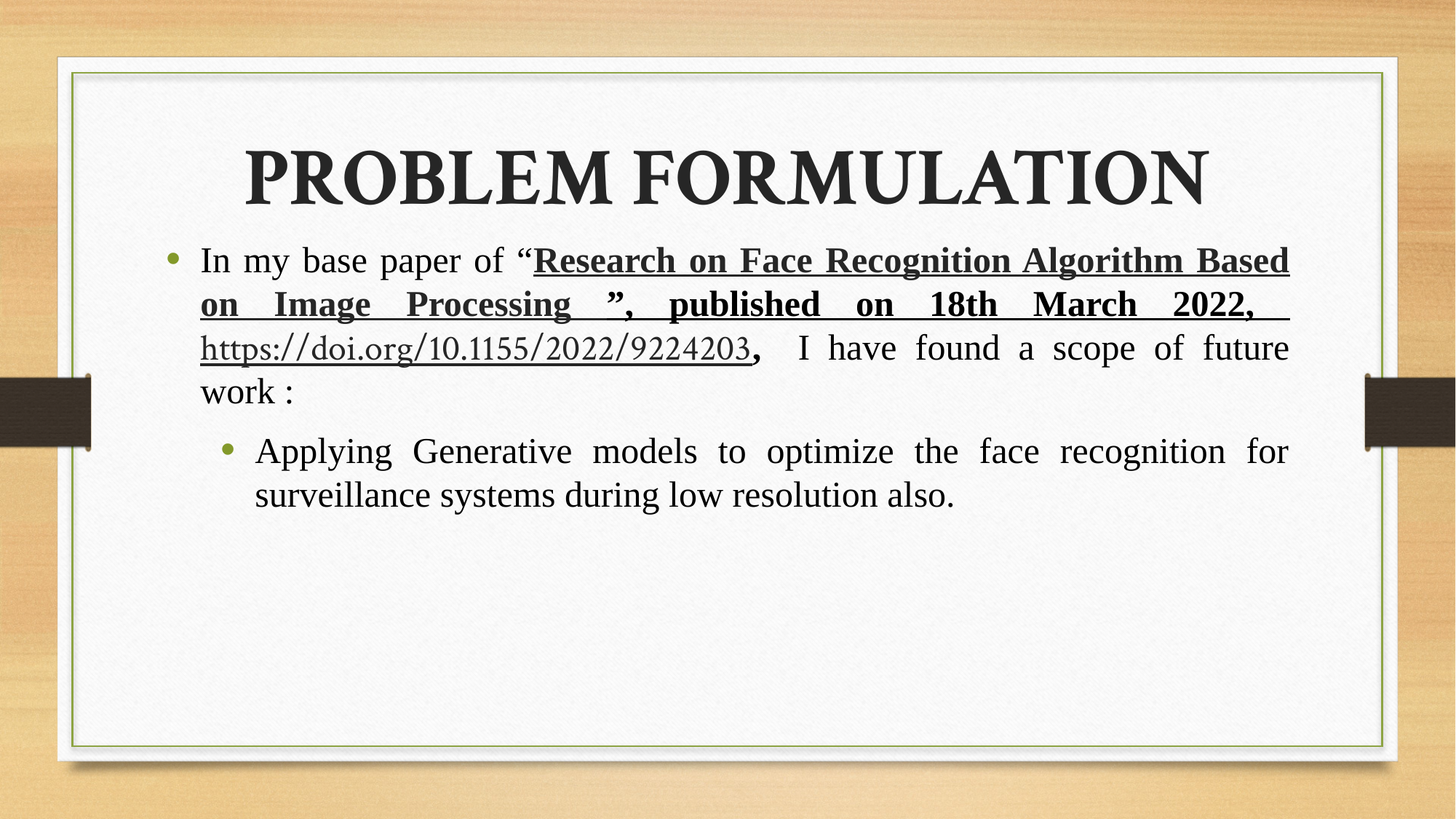

PROBLEM FORMULATION
In my base paper of “Research on Face Recognition Algorithm Based on Image Processing ”, published on 18th March 2022,  https://doi.org/10.1155/2022/9224203,  I have found a scope of future work :
Applying Generative models to optimize the face recognition for surveillance systems during low resolution also.